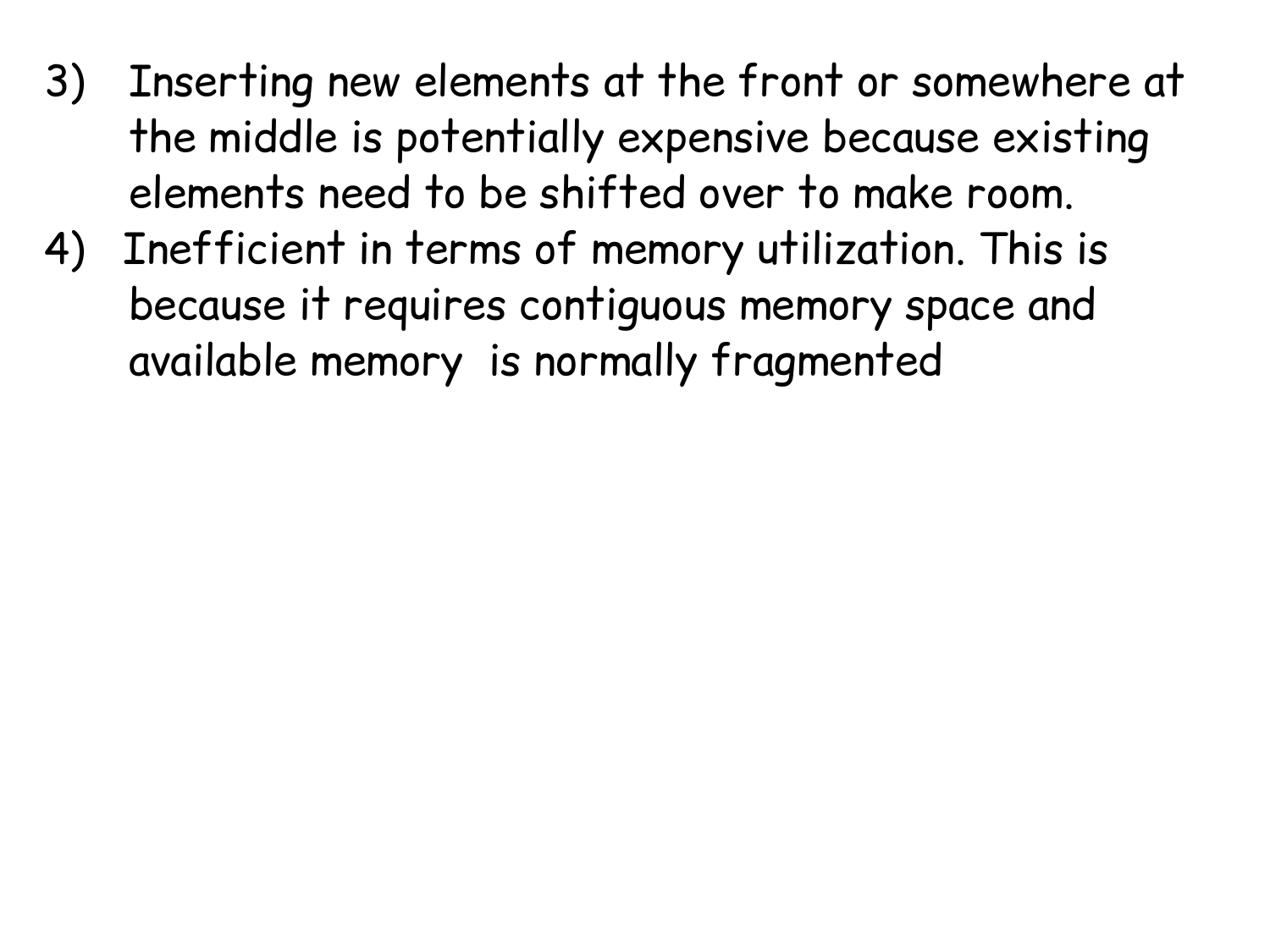

Inserting new elements at the front or somewhere at the middle is potentially expensive because existing elements need to be shifted over to make room.
4)   Inefficient in terms of memory utilization. This is because it requires contiguous memory space and available memory  is normally fragmented